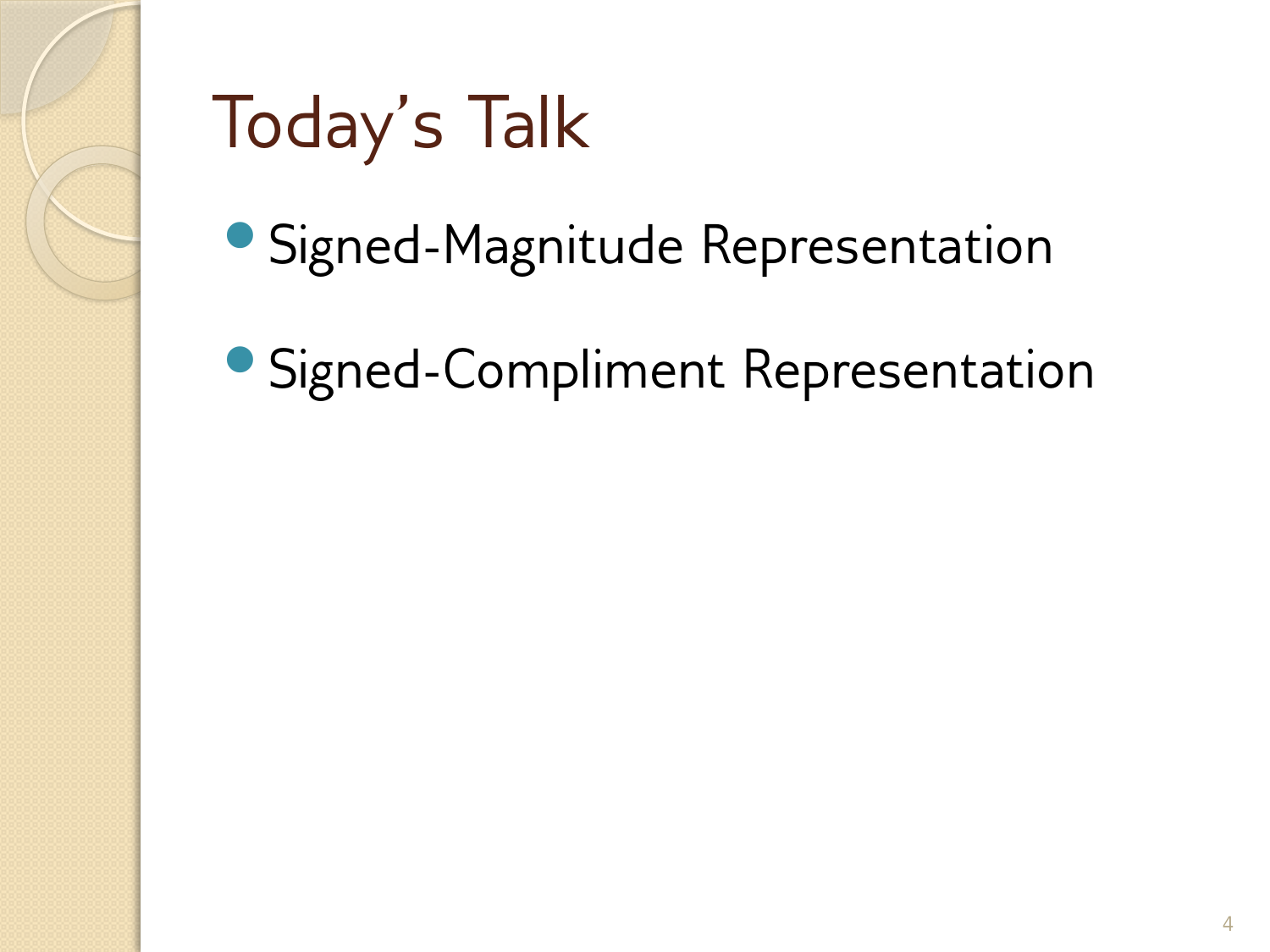

# Today’s Talk
Signed-Magnitude Representation
Signed-Compliment Representation
4